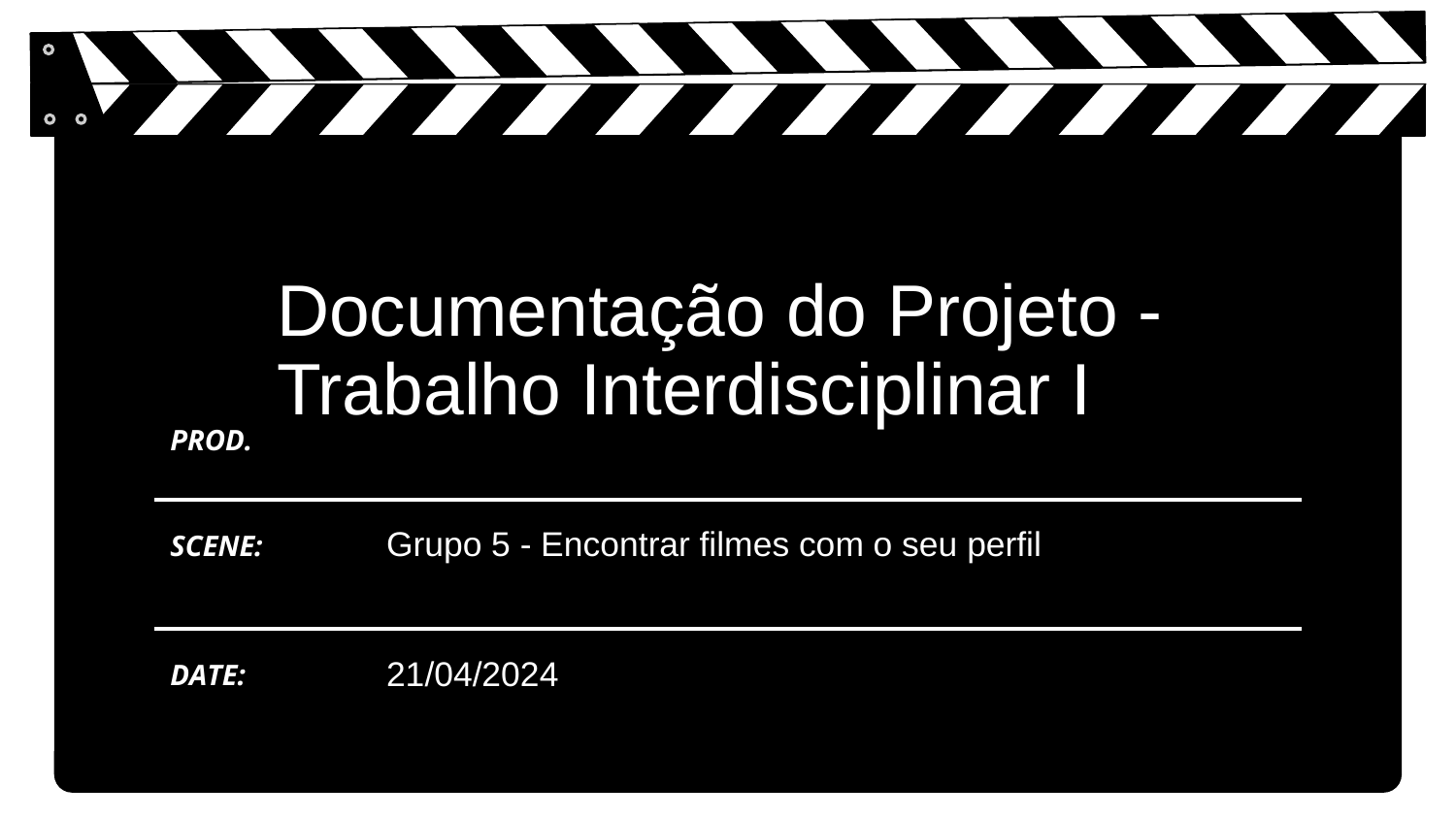

# Documentação do Projeto - Trabalho Interdisciplinar I
PROD.
Grupo 5 - Encontrar filmes com o seu perfil
SCENE:
21/04/2024
DATE: